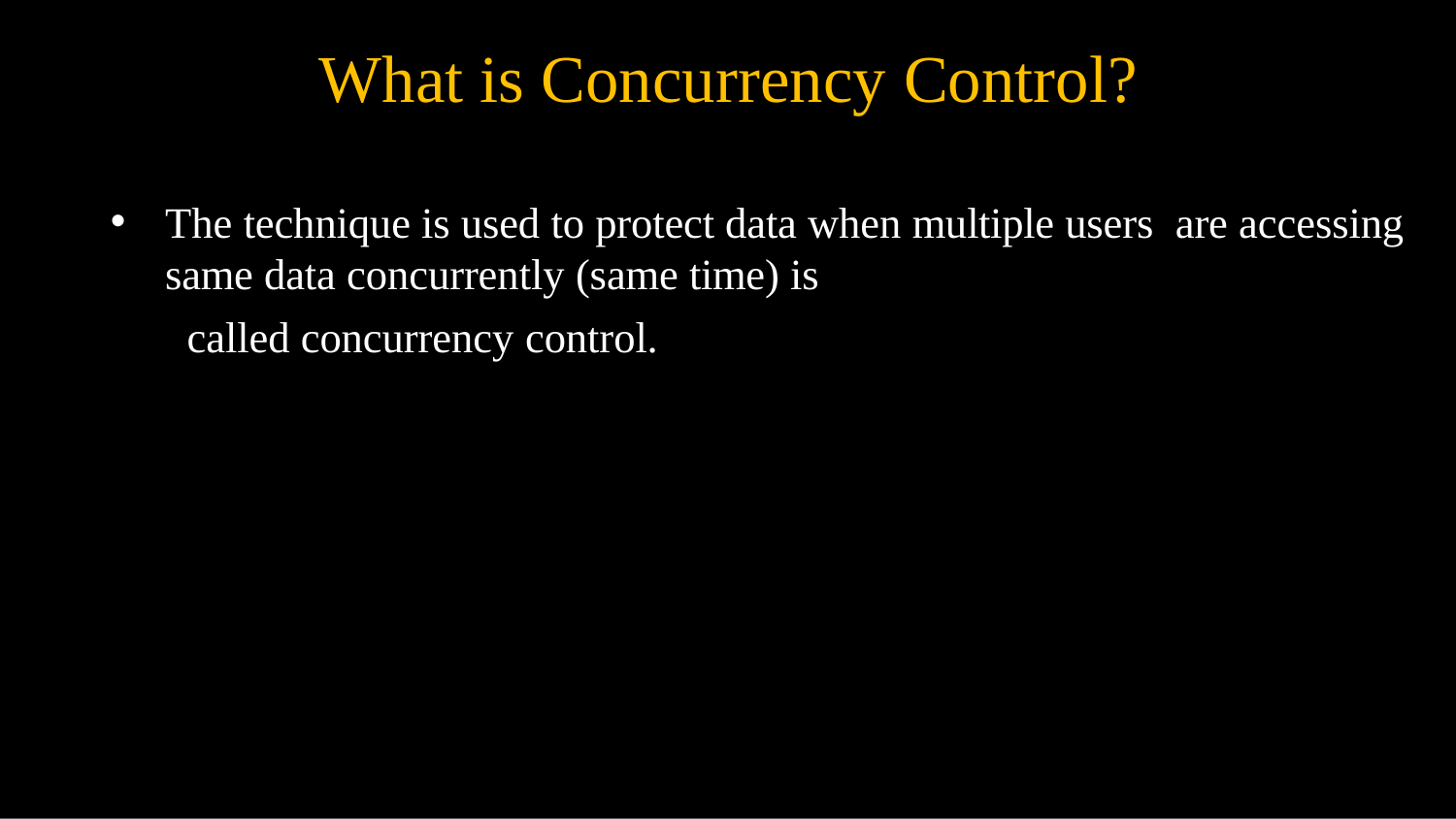

What is Concurrency Control?
The technique is used to protect data when multiple users  are accessing same data concurrently (same time) is
       called concurrency control.